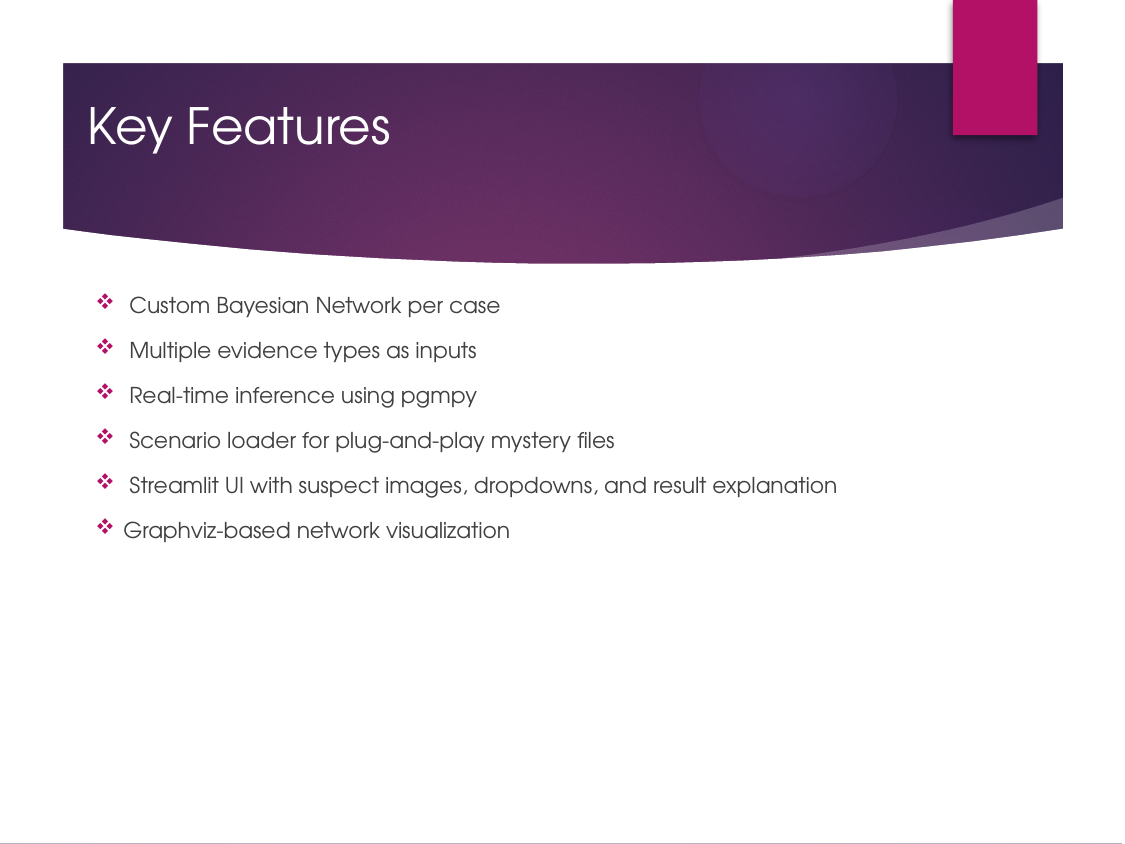

# Key Features
 Custom Bayesian Network per case
 Multiple evidence types as inputs
 Real-time inference using pgmpy
 Scenario loader for plug-and-play mystery files
 Streamlit UI with suspect images, dropdowns, and result explanation
Graphviz-based network visualization

4